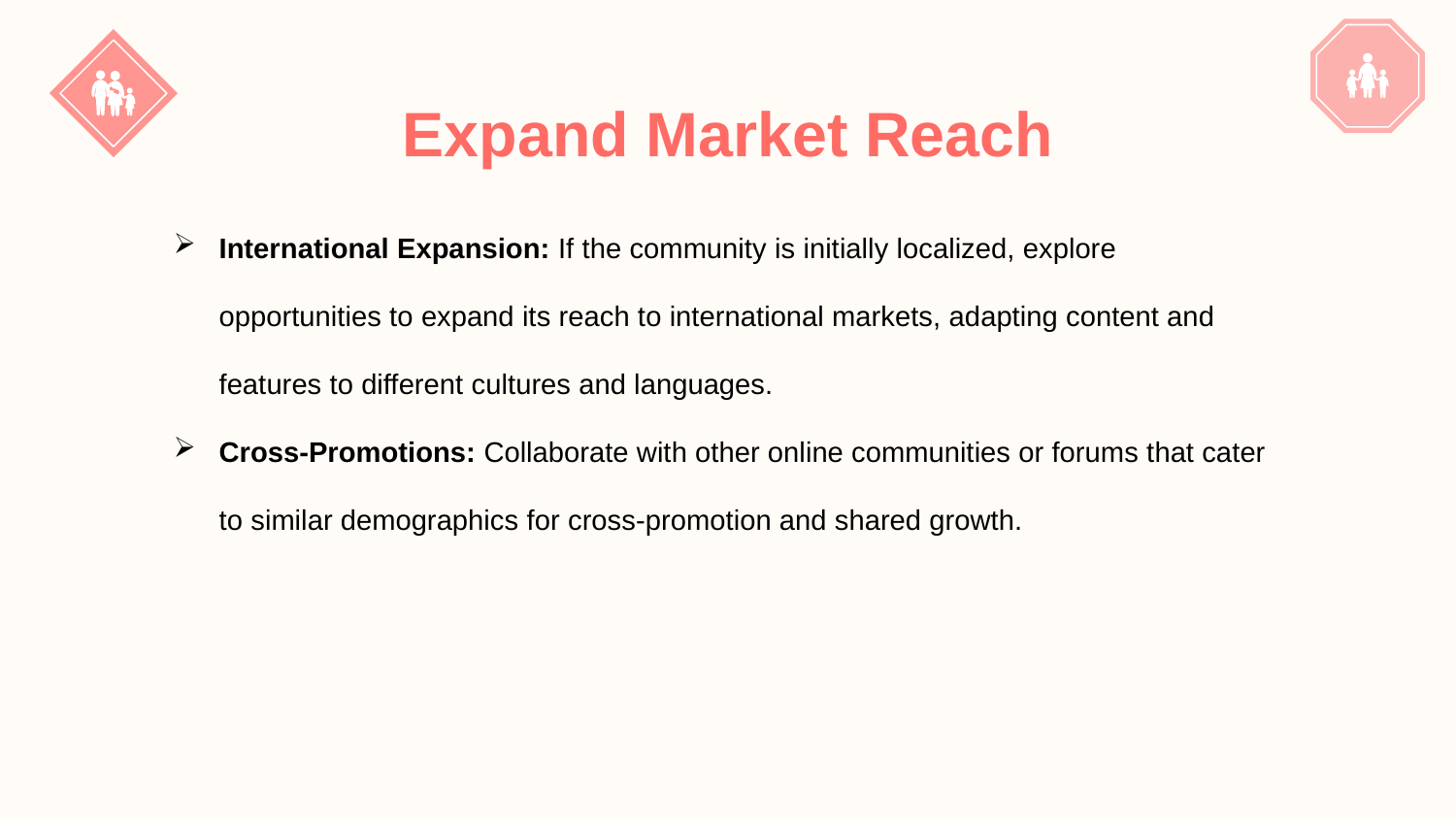

# Expand Market Reach
International Expansion: If the community is initially localized, explore opportunities to expand its reach to international markets, adapting content and features to different cultures and languages.
Cross-Promotions: Collaborate with other online communities or forums that cater to similar demographics for cross-promotion and shared growth.